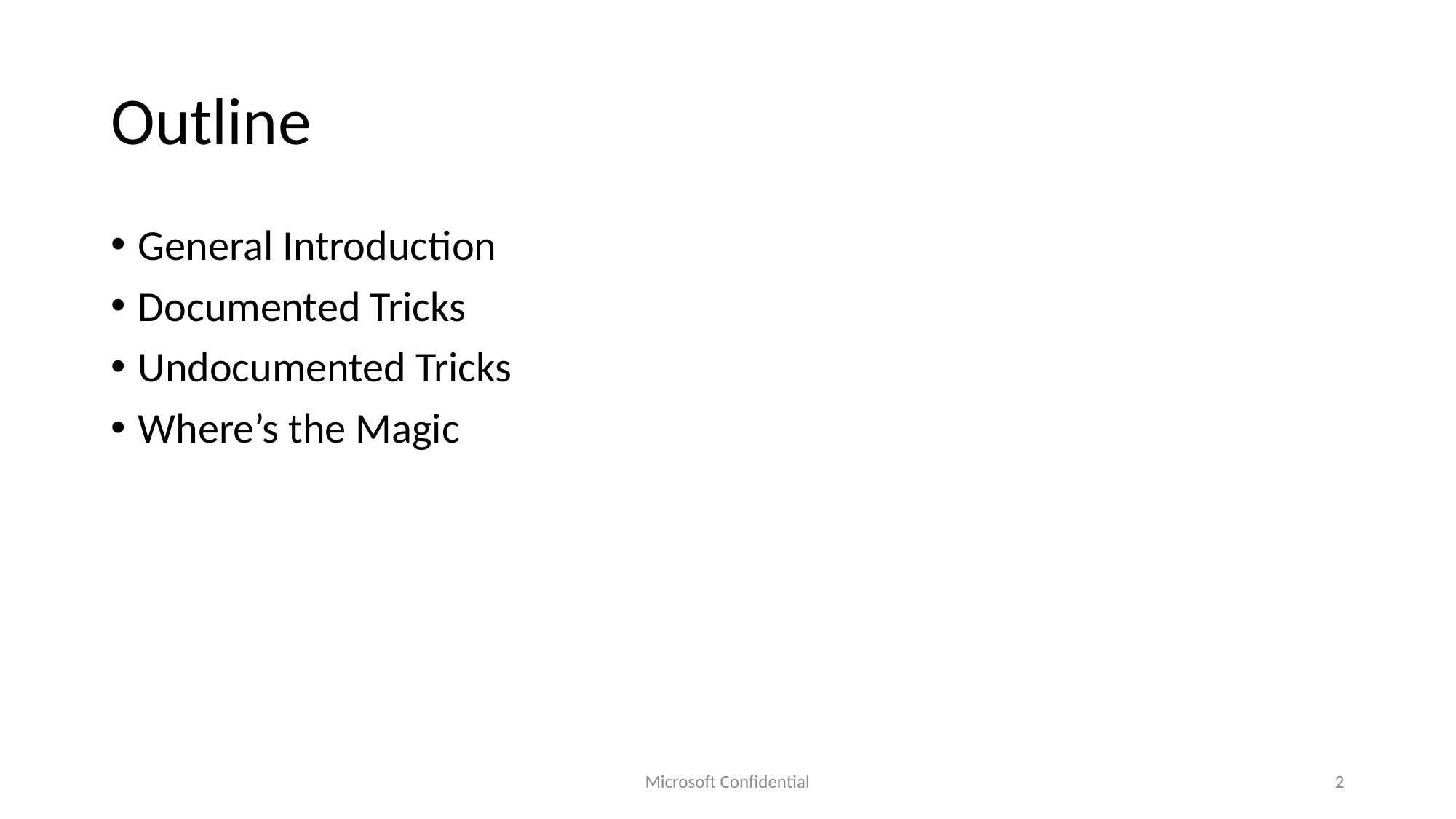

# Outline
General Introduction
Documented Tricks
Undocumented Tricks
Where’s the Magic
Microsoft Confidential
2